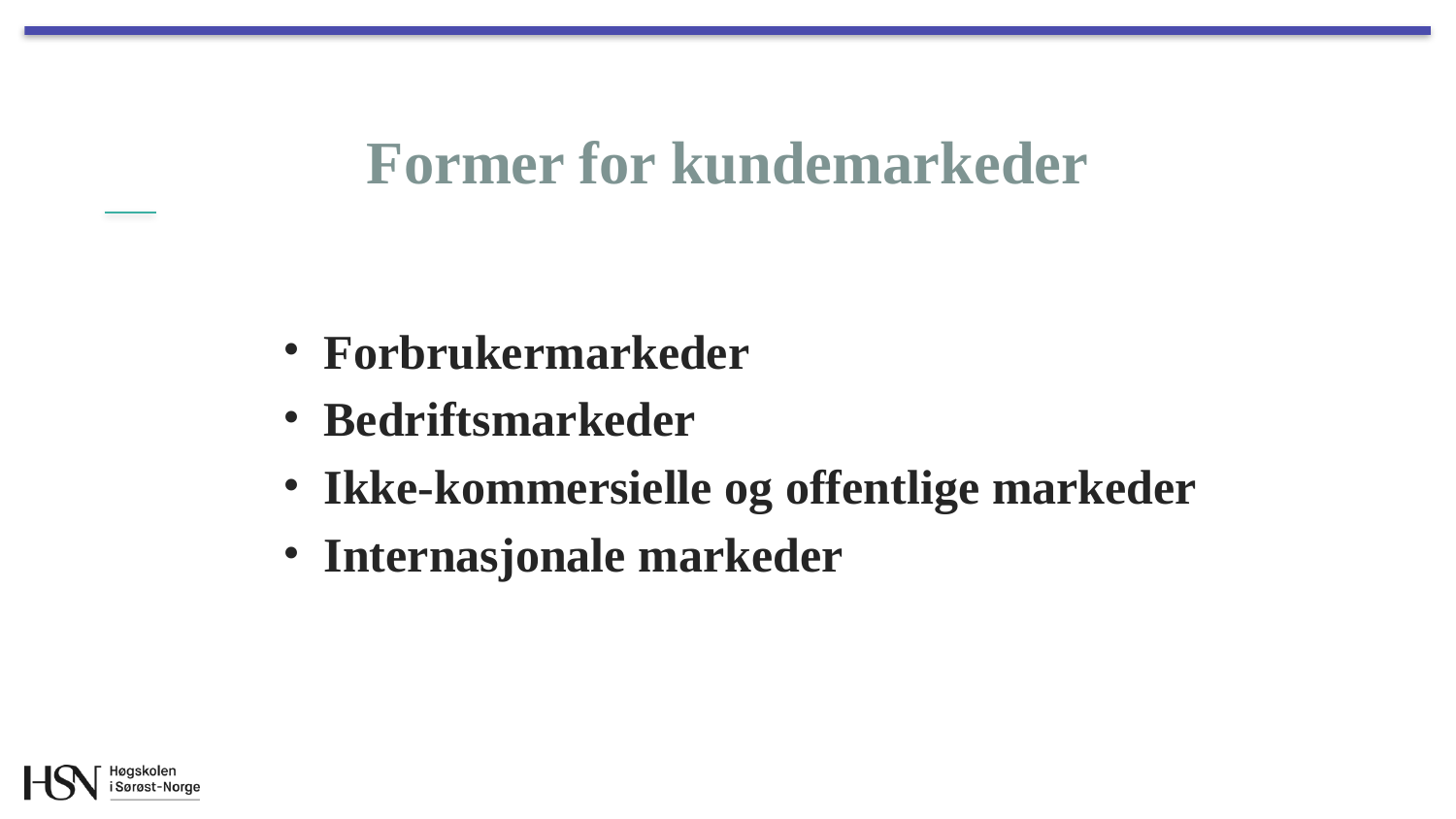

# Former for kundemarkeder
Forbrukermarkeder
Bedriftsmarkeder
Ikke-kommersielle og offentlige markeder
Internasjonale markeder